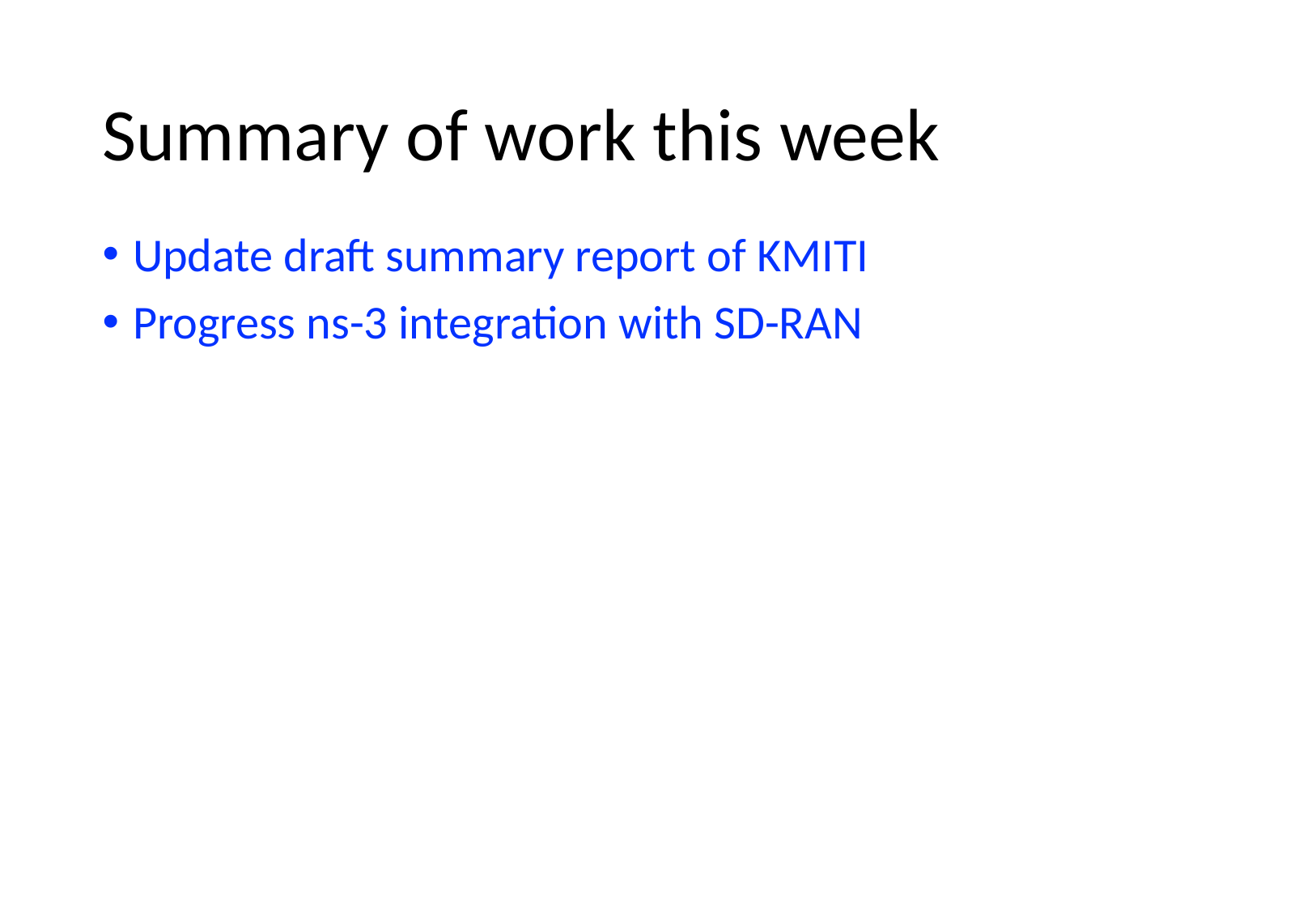

# Summary of work this week
Update draft summary report of KMITI
Progress ns-3 integration with SD-RAN